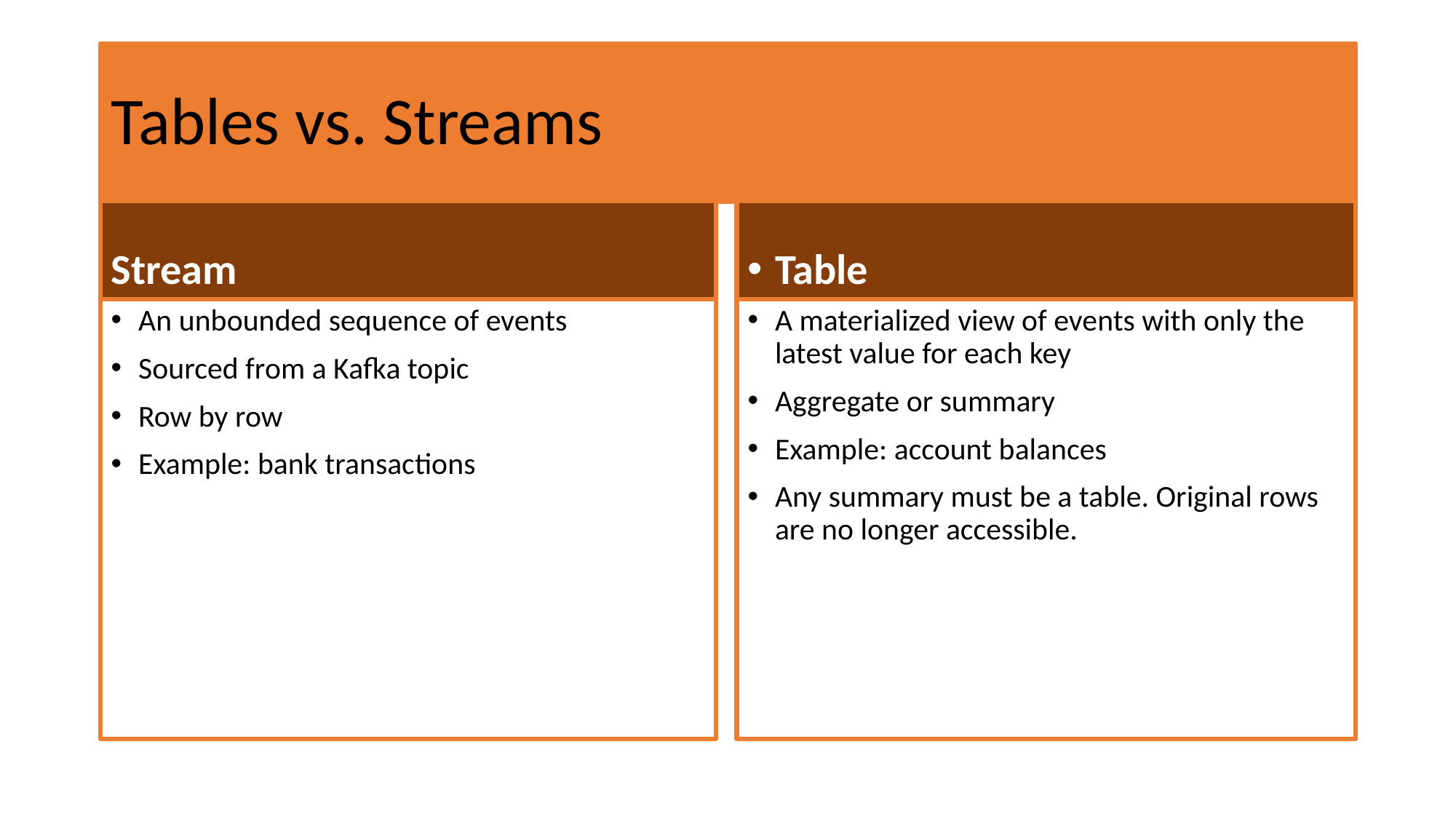

# Tables vs. Streams
Stream
Table
An unbounded sequence of events
Sourced from a Kafka topic
Row by row
Example: bank transactions

A materialized view of events with only the latest value for each key
Aggregate or summary
Example: account balances
Any summary must be a table. Original rows are no longer accessible.